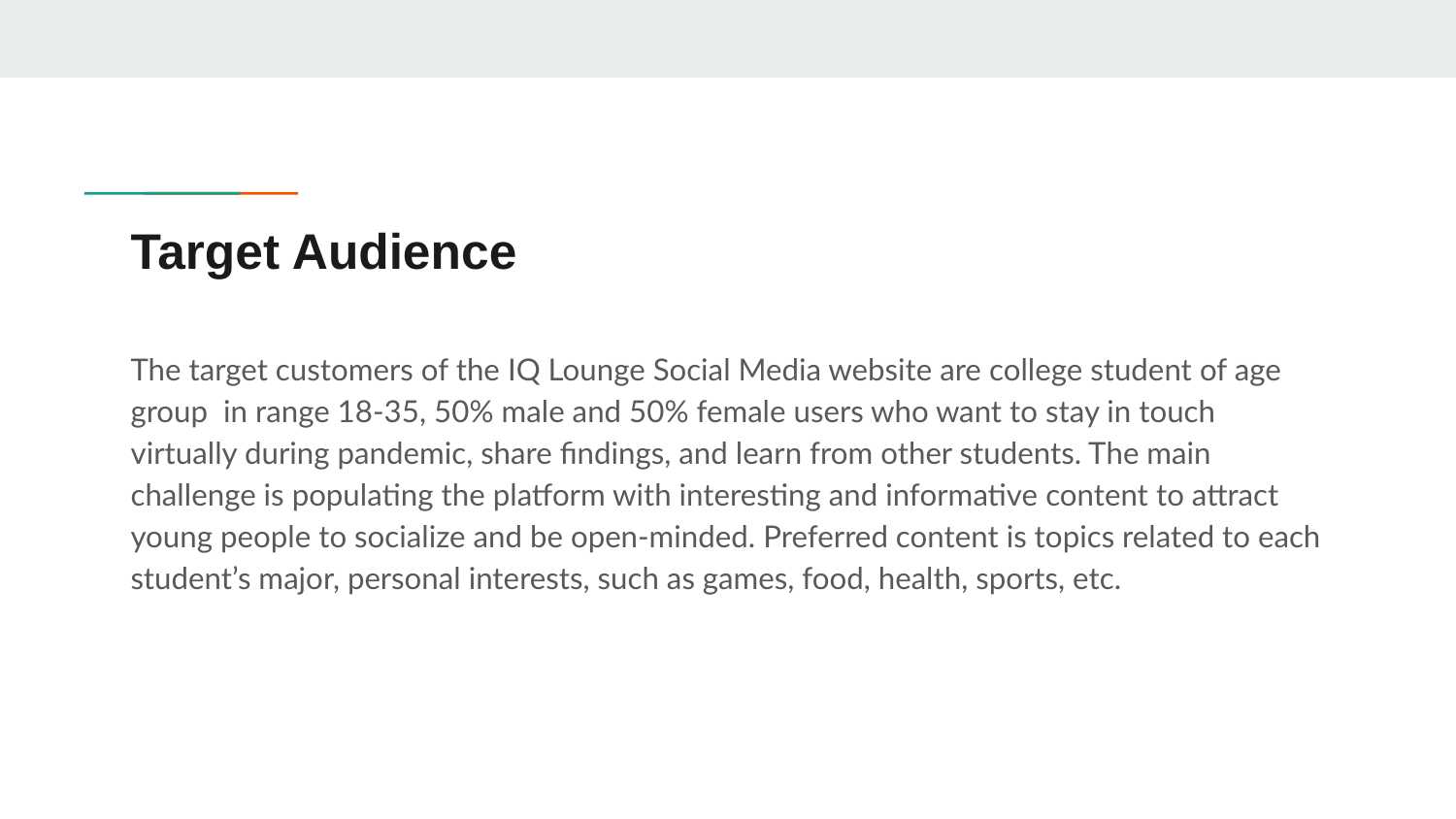

# Target Audience
The target customers of the IQ Lounge Social Media website are college student of age group  in range 18-35, 50% male and 50% female users who want to stay in touch virtually during pandemic, share findings, and learn from other students. The main challenge is populating the platform with interesting and informative content to attract young people to socialize and be open-minded. Preferred content is topics related to each student’s major, personal interests, such as games, food, health, sports, etc.